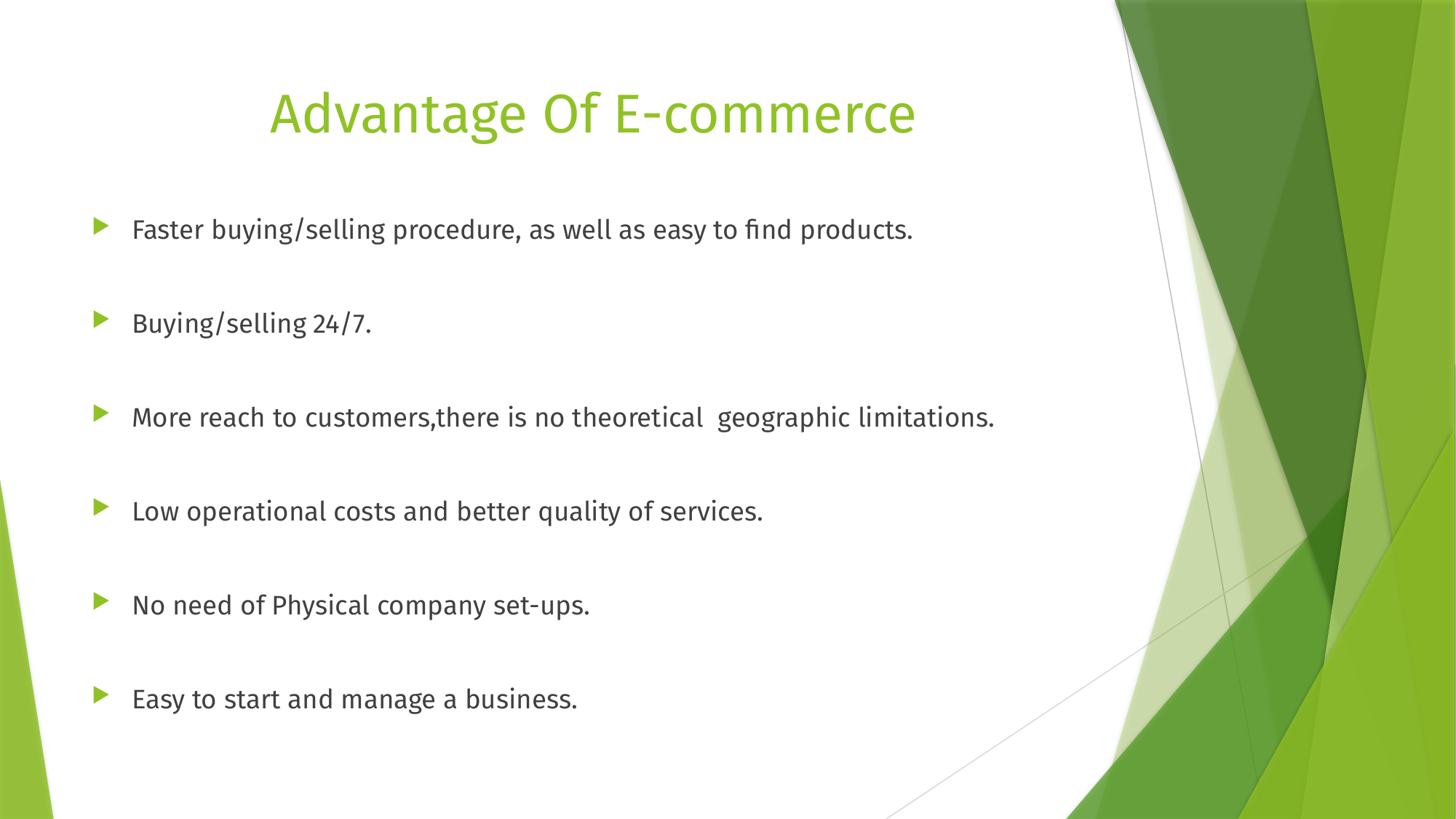

# Advantage Of E-commerce
Faster buying/selling procedure, as well as easy to find products.

Buying/selling 24/7.

More reach to customers,there is no theoretical  geographic limitations.

Low operational costs and better quality of services.

No need of Physical company set-ups.

Easy to start and manage a business.